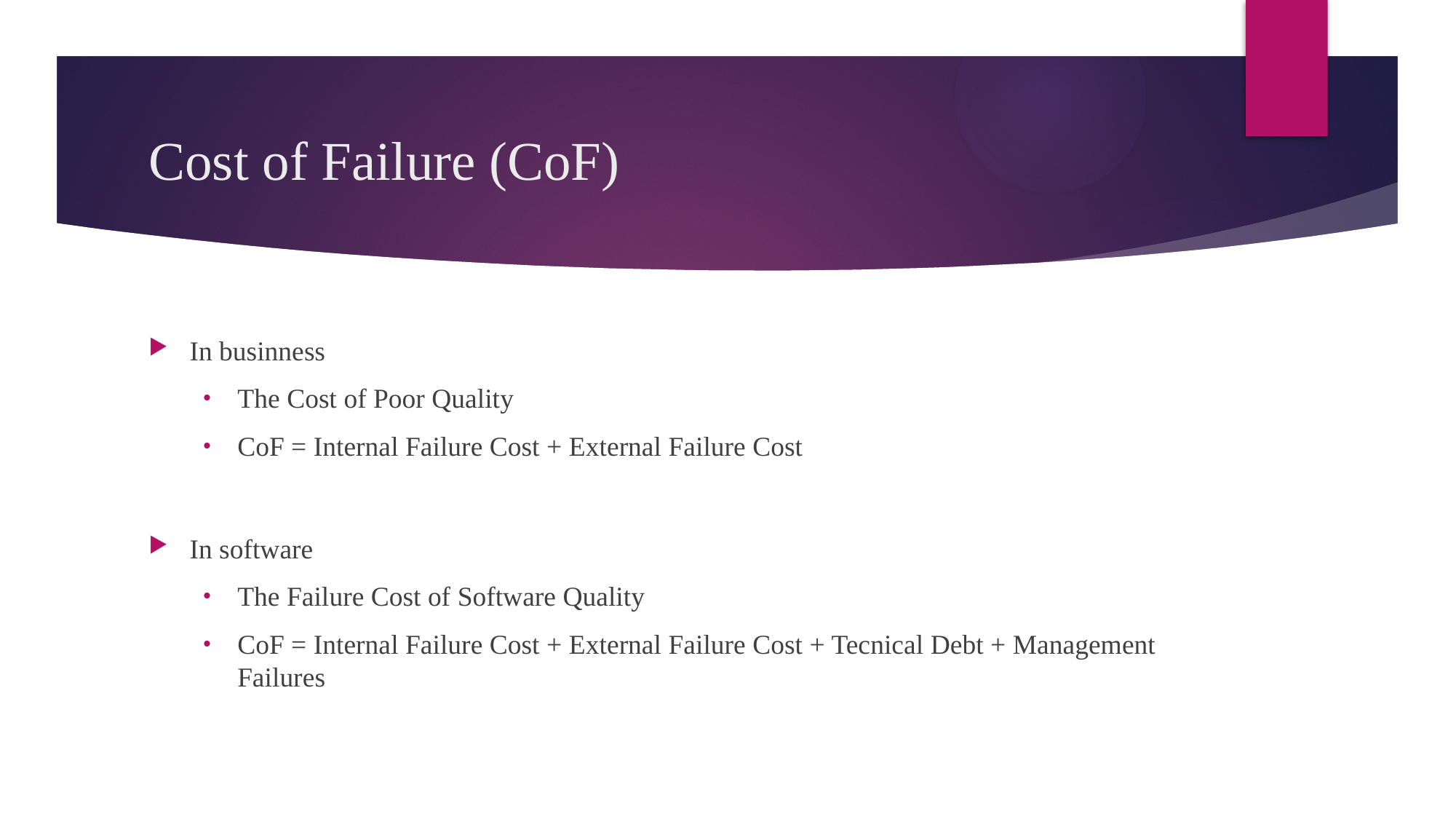

# Cost of Failure (CoF)
In businness
The Cost of Poor Quality
CoF = Internal Failure Cost + External Failure Cost

In software
The Failure Cost of Software Quality
CoF = Internal Failure Cost + External Failure Cost + Tecnical Debt + Management Failures